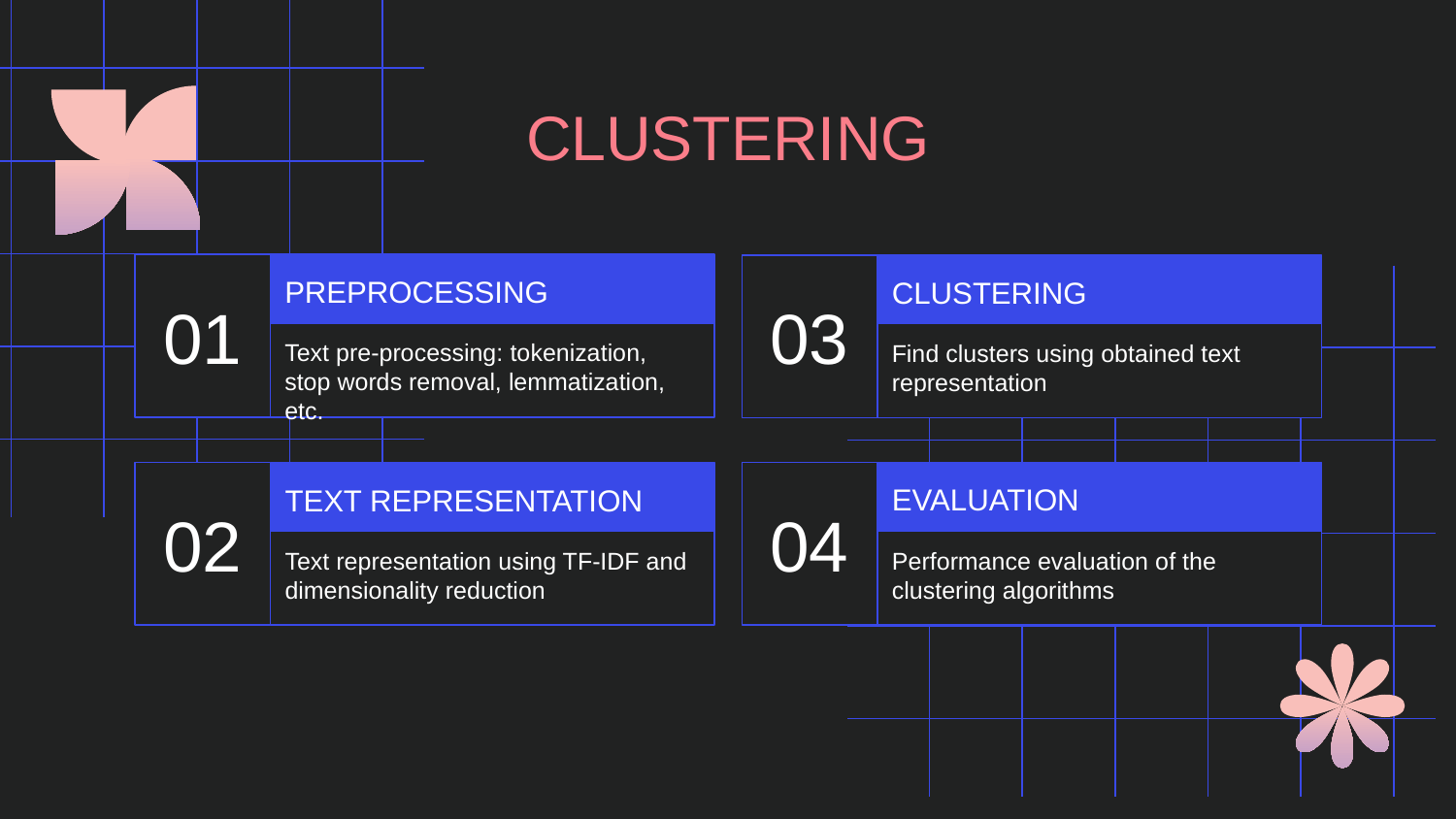

CLUSTERING

PREPROCESSING
01
03
CLUSTERING
Text pre-processing: tokenization, stop words removal, lemmatization, etc.
Find clusters using obtained text representation
EVALUATION
04
# 02
TEXT REPRESENTATION
Performance evaluation of the clustering algorithms
Text representation using TF-IDF and dimensionality reduction